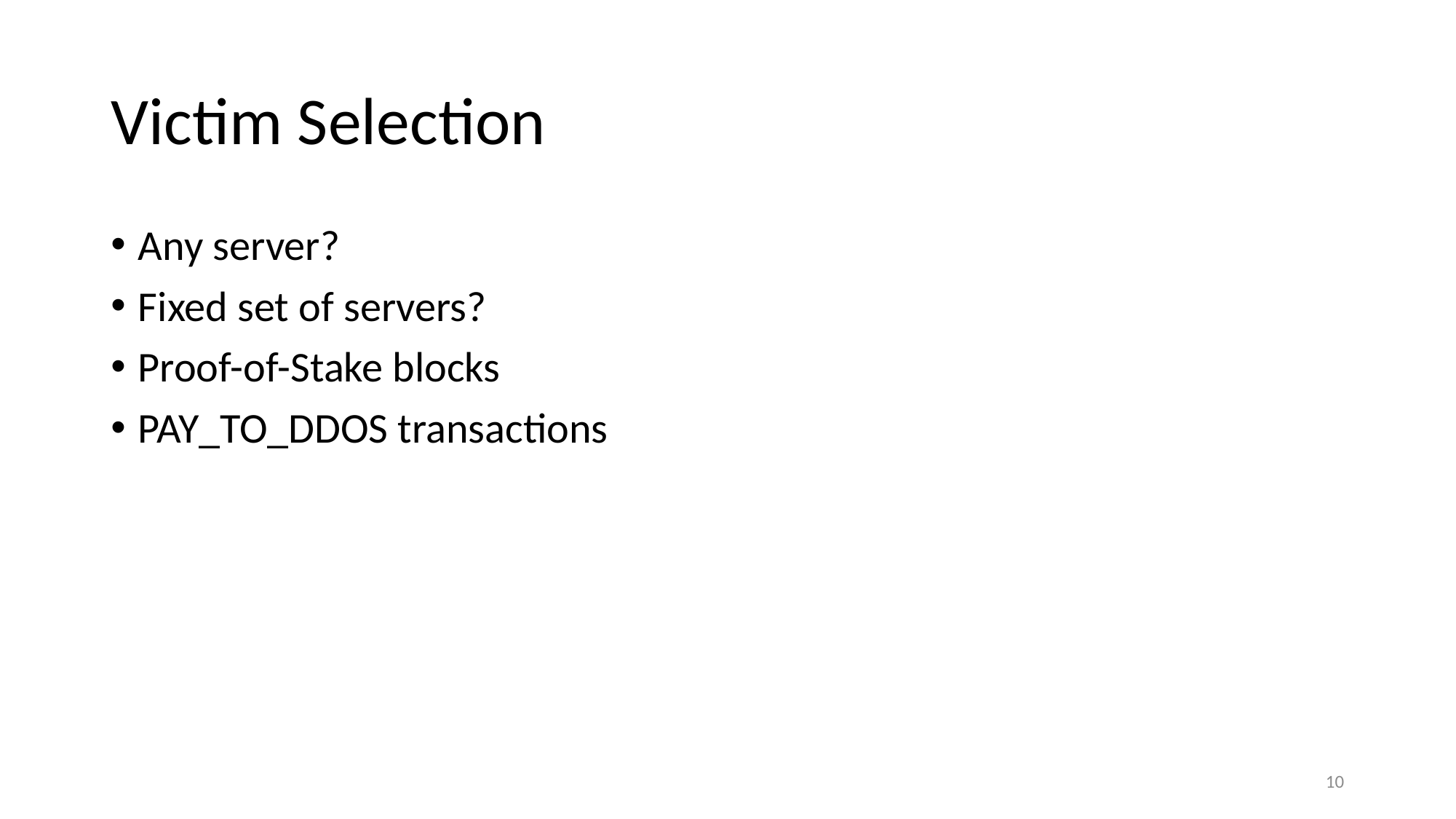

# Victim Selection
Any server?
Fixed set of servers?
Proof-of-Stake blocks
PAY_TO_DDOS transactions

10